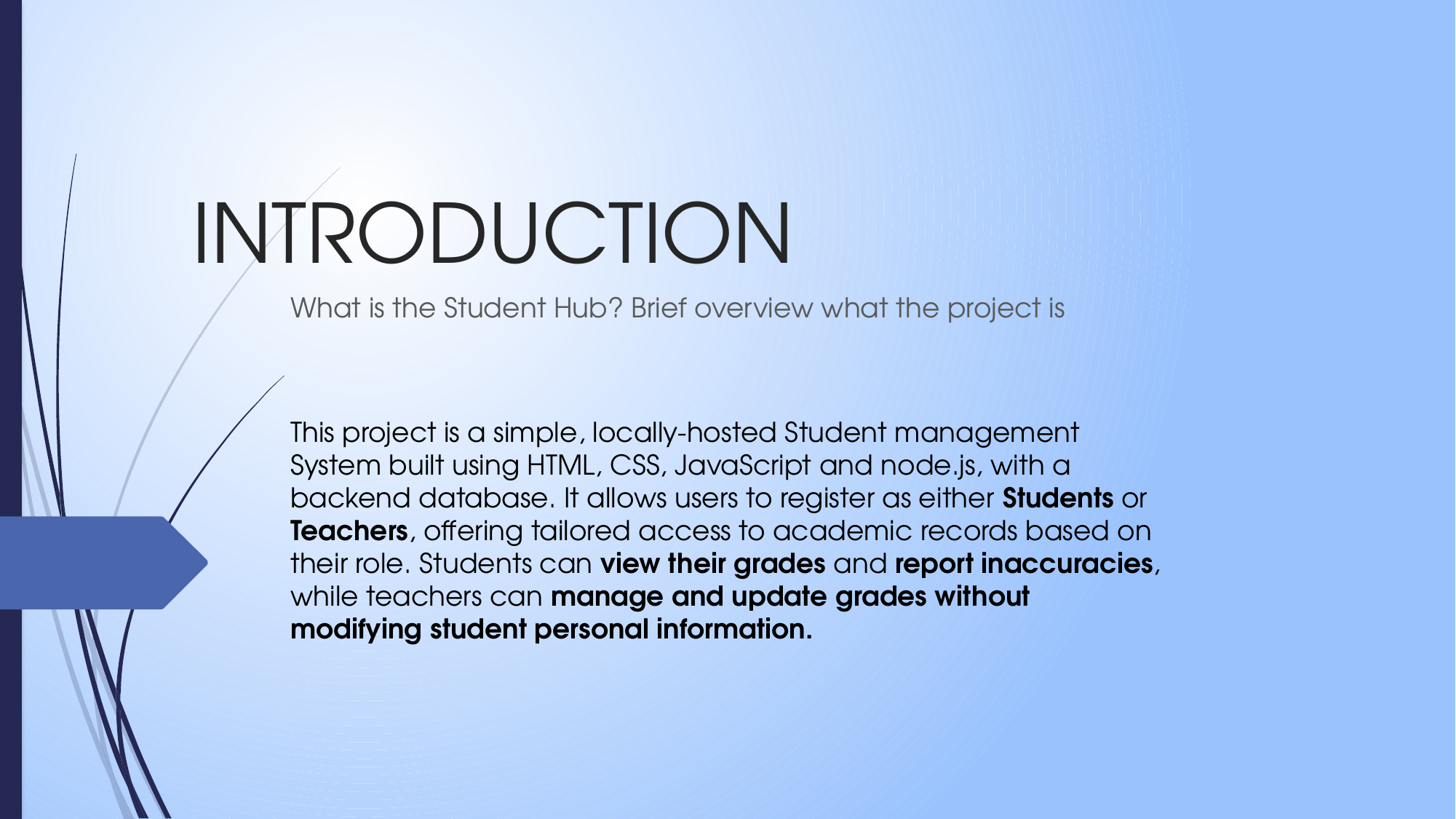

# INTRODUCTION
What is the Student Hub? Brief overview what the project is
This project is a simple, locally-hosted Student management System built using HTML, CSS, JavaScript and node.js, with a backend database. It allows users to register as either Students or Teachers, offering tailored access to academic records based on their role. Students can view their grades and report inaccuracies, while teachers can manage and update grades without modifying student personal information.